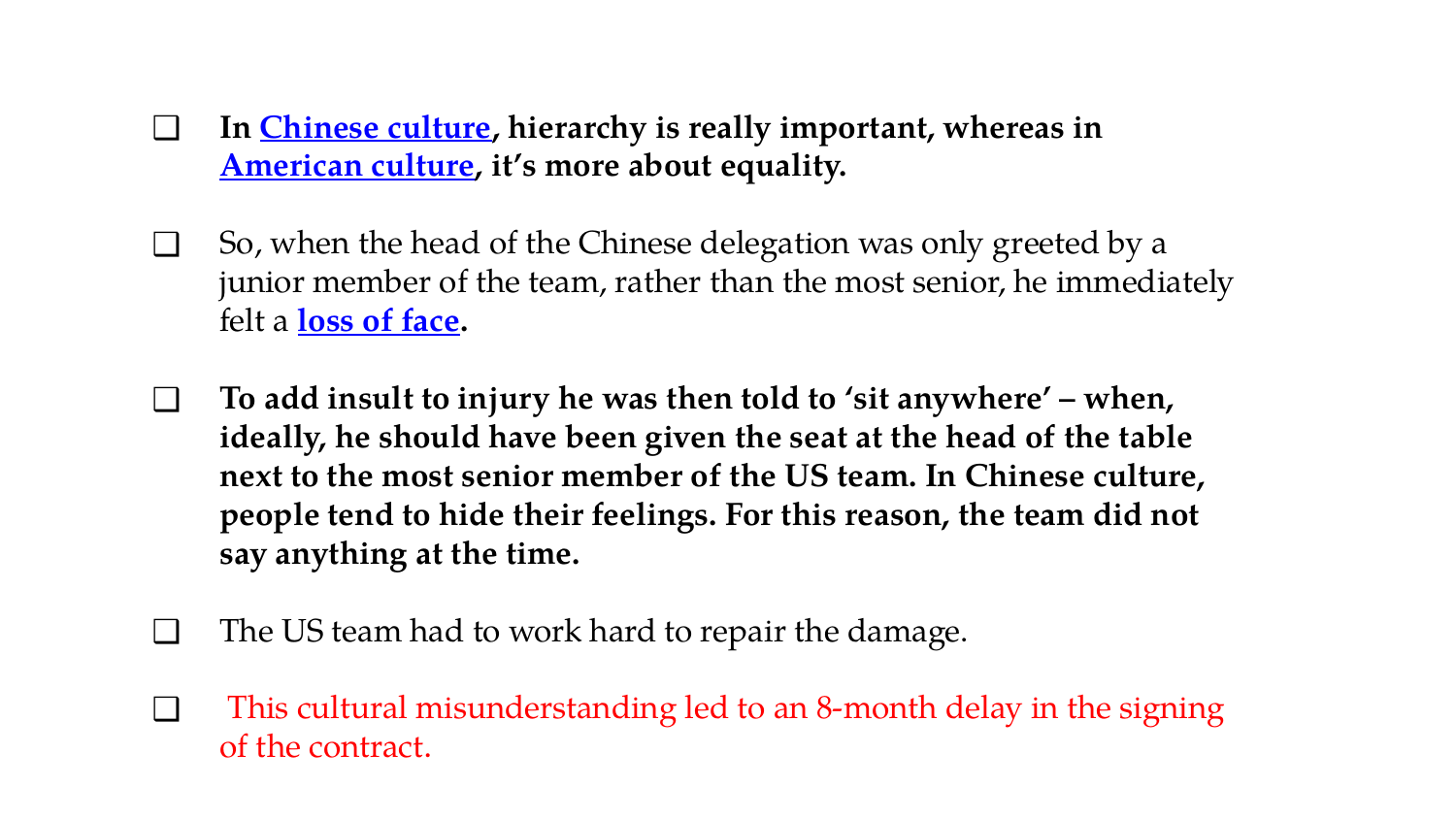

In Chinese culture, hierarchy is really important, whereas in American culture, it’s more about equality.

So, when the head of the Chinese delegation was only greeted by a junior member of the team, rather than the most senior, he immediately felt a loss of face.

To add insult to injury he was then told to ‘sit anywhere’ – when, ideally, he should have been given the seat at the head of the table next to the most senior member of the US team. In Chinese culture, people tend to hide their feelings. For this reason, the team did not say anything at the time.

The US team had to work hard to repair the damage.

 This cultural misunderstanding led to an 8-month delay in the signing of the contract.